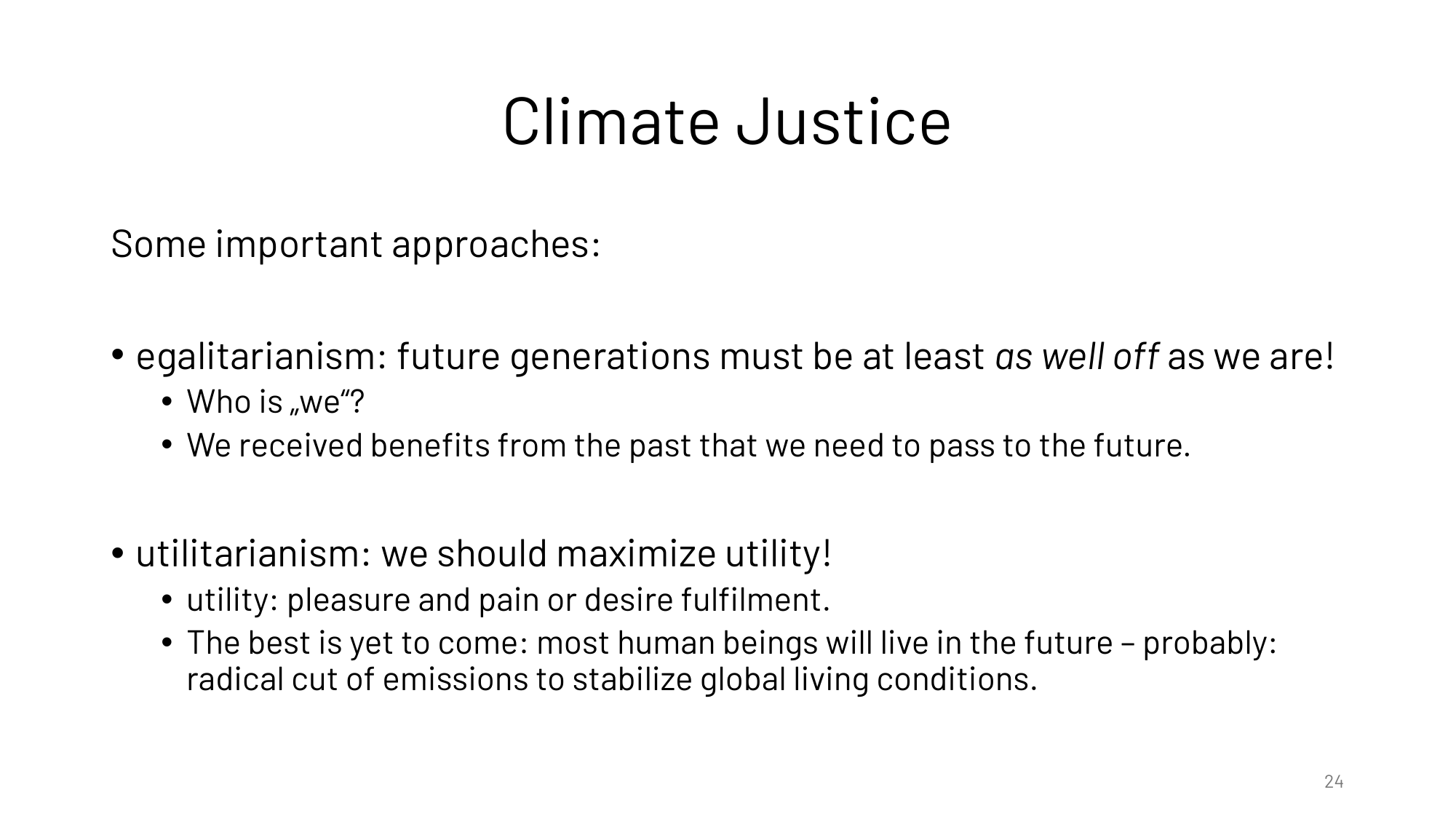

# Climate Justice
Some important approaches:

egalitarianism: future generations must be at least as well off as we are!
Who is „we“?
We received benefits from the past that we need to pass to the future.

utilitarianism: we should maximize utility!
utility: pleasure and pain or desire fulfilment.
The best is yet to come: most human beings will live in the future – probably: radical cut of emissions to stabilize global living conditions.
24